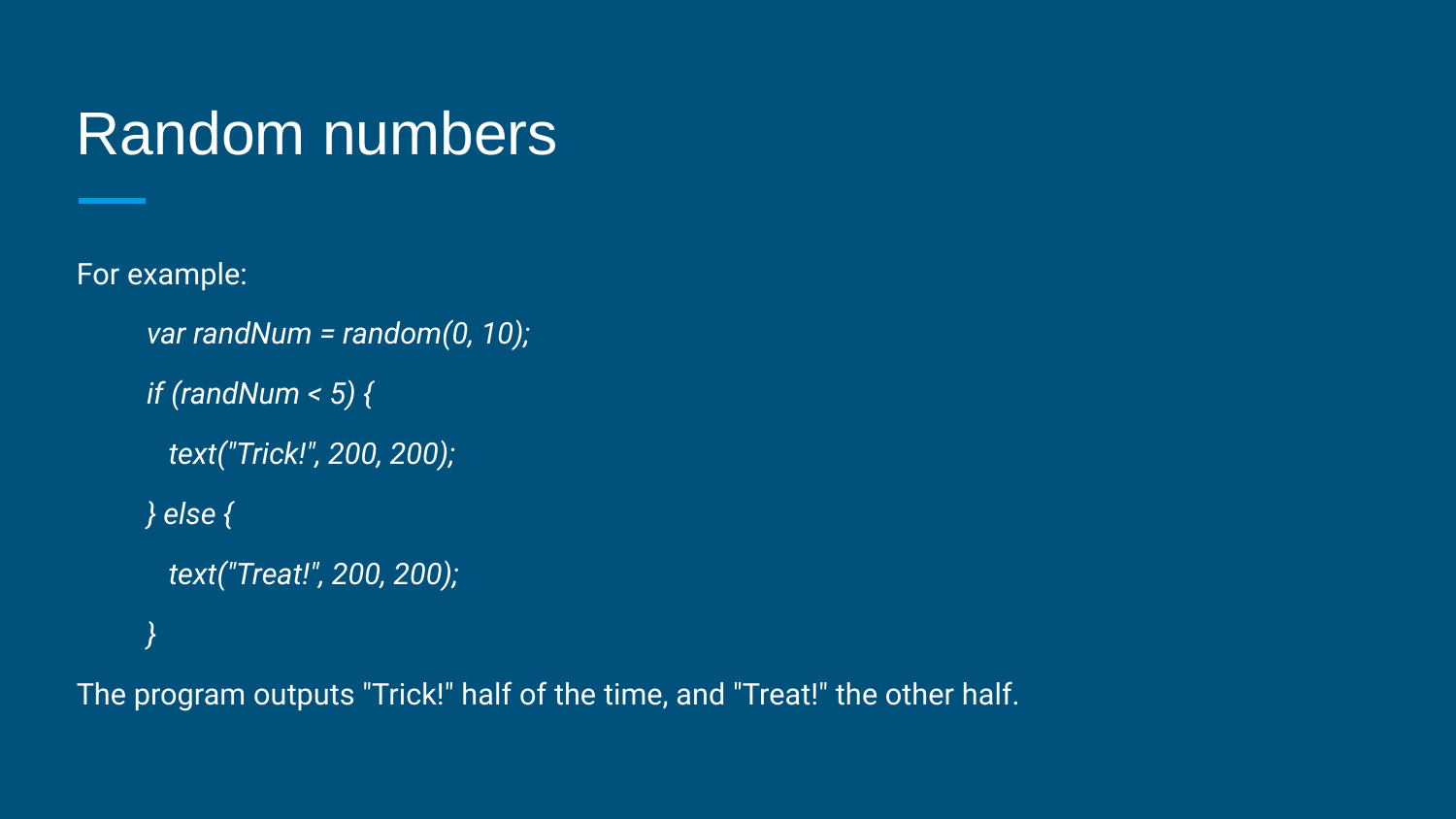

# Random numbers
For example:
var randNum = random(0, 10);
if (randNum < 5) {
   text("Trick!", 200, 200);
} else {
   text("Treat!", 200, 200);
}
The program outputs "Trick!" half of the time, and "Treat!" the other half.